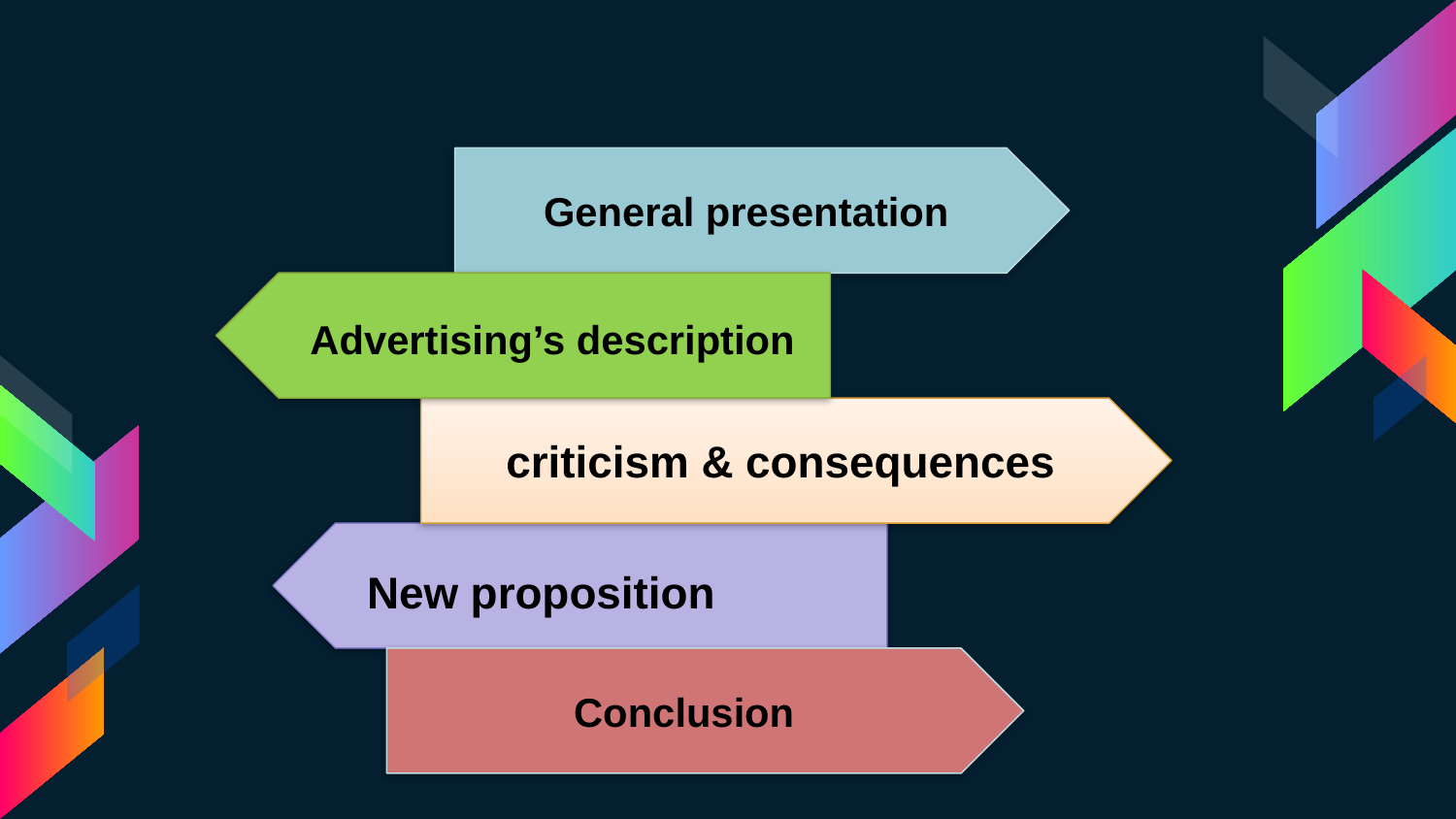

General presentation

Advertising’s description
criticism & consequences

New proposition
Conclusion